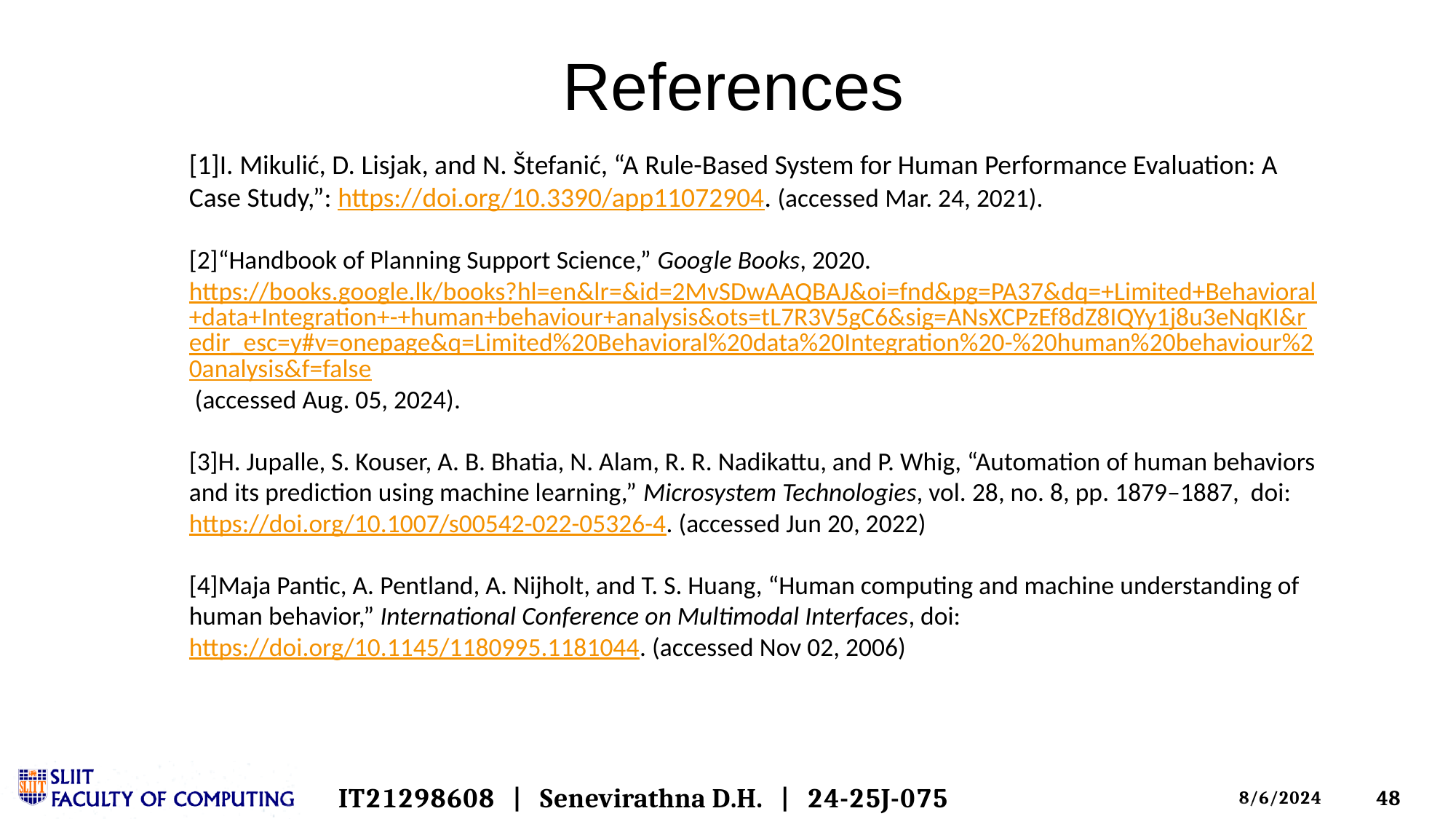

# References

‌

[1]I. Mikulić, D. Lisjak, and N. Štefanić, “A Rule-Based System for Human Performance Evaluation: A Case Study,”: https://doi.org/10.3390/app11072904. (accessed Mar. 24, 2021).​
​
[2]“Handbook of Planning Support Science,” Google Books, 2020. https://books.google.lk/books?hl=en&lr=&id=2MvSDwAAQBAJ&oi=fnd&pg=PA37&dq=+Limited+Behavioral+data+Integration+-+human+behaviour+analysis&ots=tL7R3V5gC6&sig=ANsXCPzEf8dZ8IQYy1j8u3eNqKI&redir_esc=y#v=onepage&q=Limited%20Behavioral%20data%20Integration%20-%20human%20behaviour%20analysis&f=false (accessed Aug. 05, 2024).​
​
[3]H. Jupalle, S. Kouser, A. B. Bhatia, N. Alam, R. R. Nadikattu, and P. Whig, “Automation of human behaviors and its prediction using machine learning,” Microsystem Technologies, vol. 28, no. 8, pp. 1879–1887,  doi: https://doi.org/10.1007/s00542-022-05326-4. (accessed Jun 20, 2022)​
​
[4]Maja Pantic, A. Pentland, A. Nijholt, and T. S. Huang, “Human computing and machine understanding of human behavior,” International Conference on Multimodal Interfaces, doi: https://doi.org/10.1145/1180995.1181044. (accessed Nov 02, 2006)
IT21298608   |   Senevirathna D.H.   |   24-25J-075